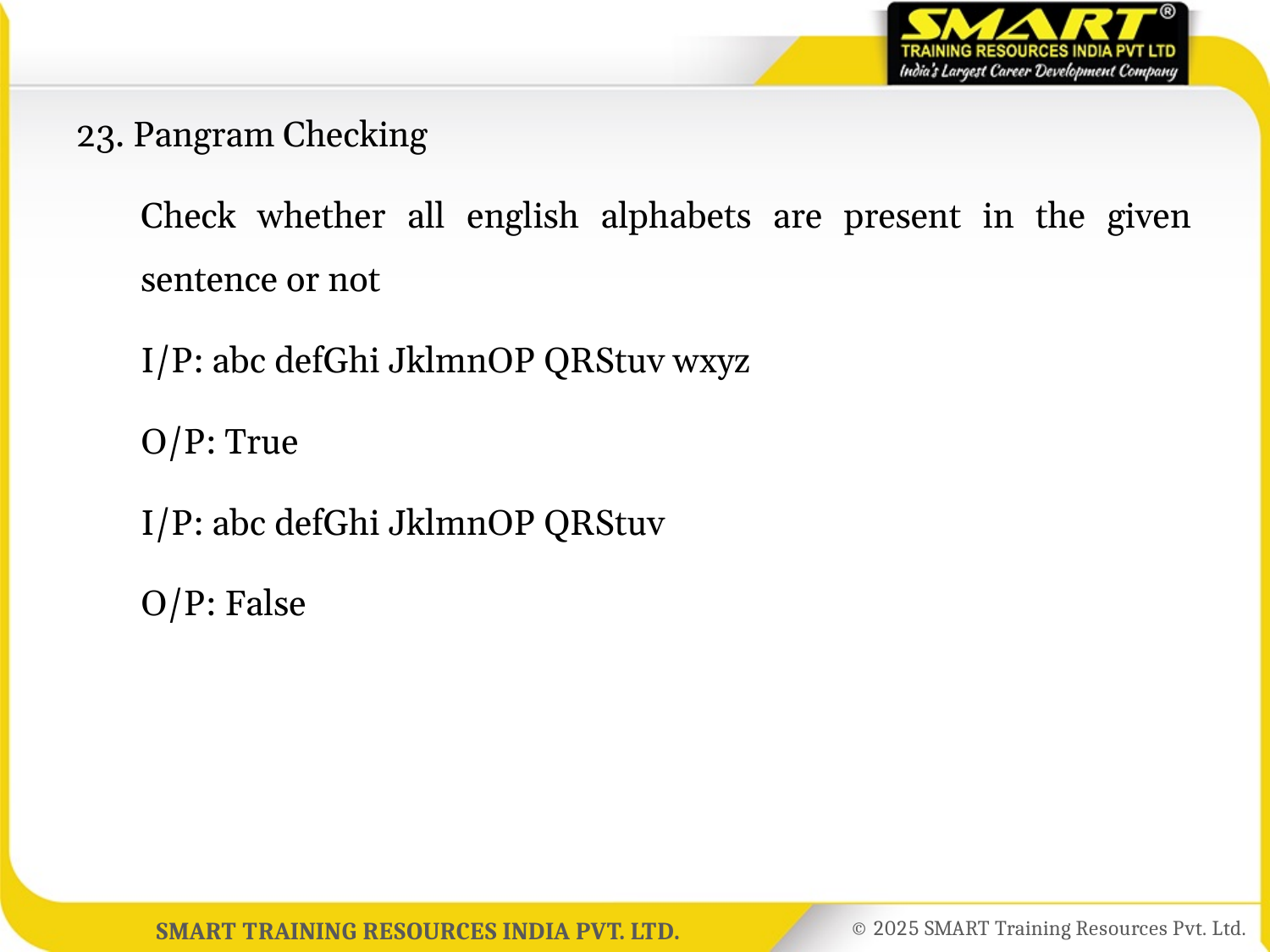

23. Pangram Checking
	Check whether all english alphabets are present in the given sentence or not
	I/P: abc defGhi JklmnOP QRStuv wxyz
	O/P: True
	I/P: abc defGhi JklmnOP QRStuv
	O/P: False